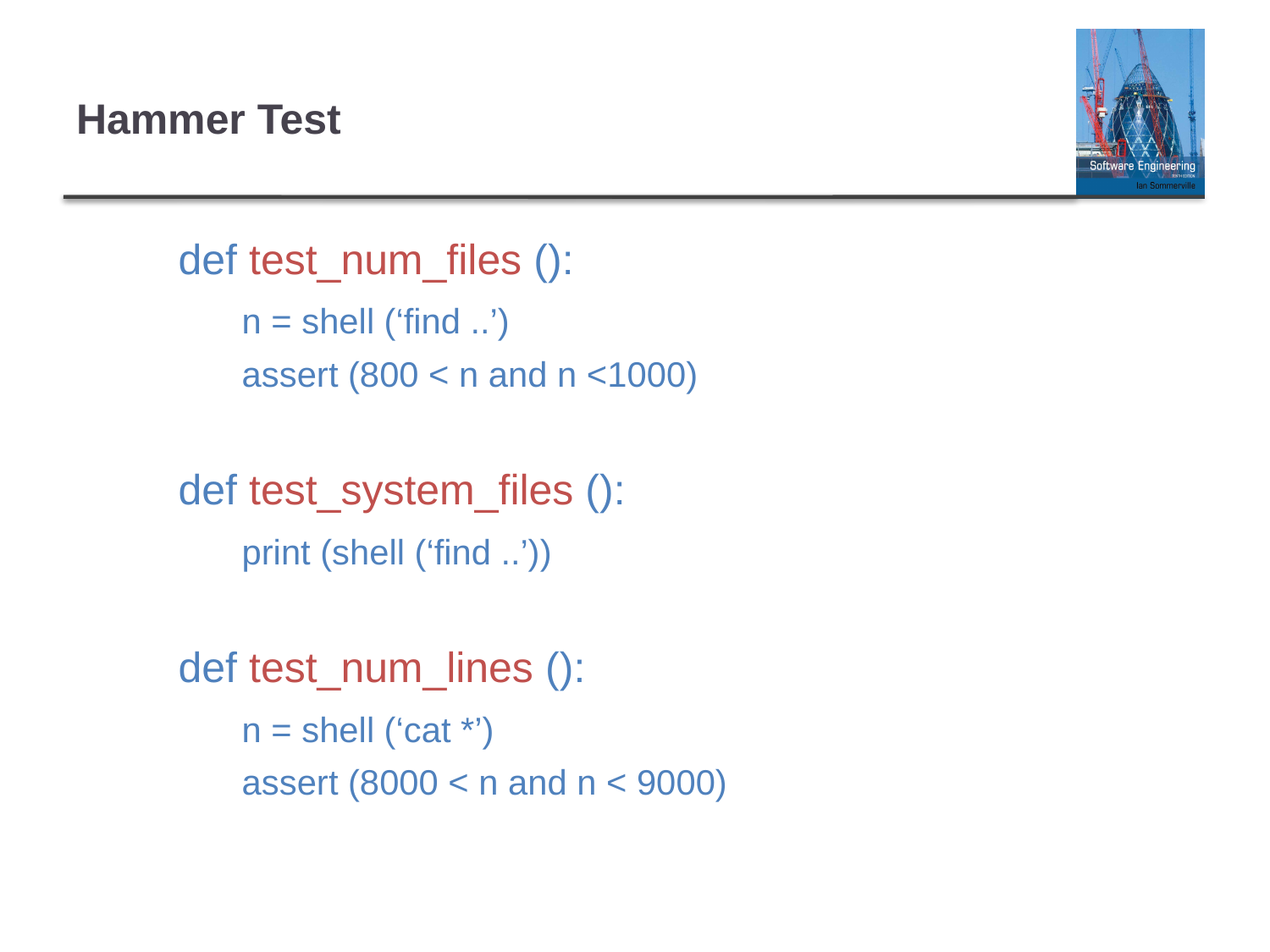

# Hammer Test
def test_num_files ():
n = shell (‘find ..’)
assert (800 < n and n <1000)

def test_system_files ():
print (shell (‘find ..’))

def test_num_lines ():
n = shell (‘cat *’)
assert (8000 < n and n < 9000)